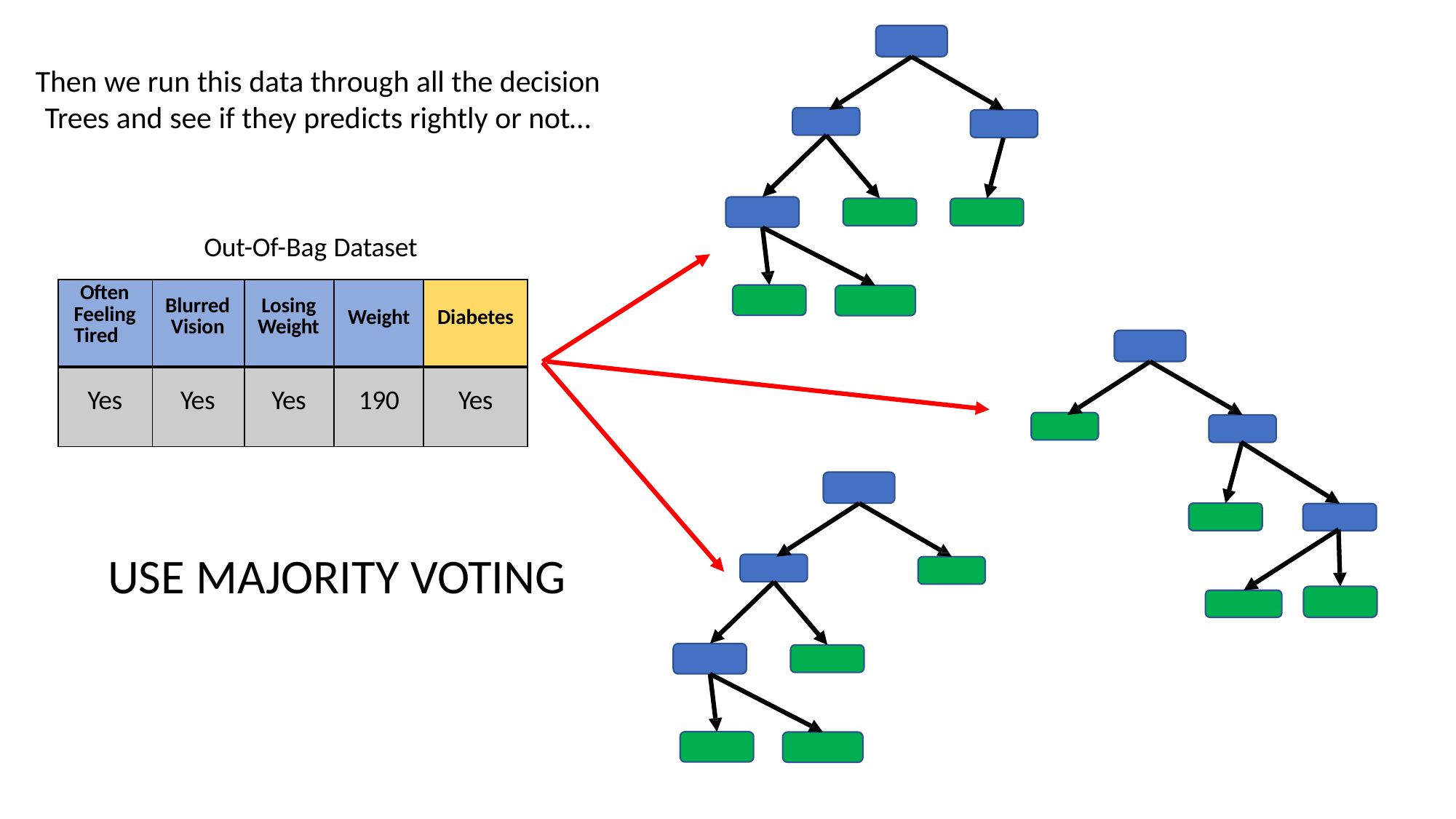

# Then we run this data through all the decision
Trees and see if they predicts rightly or not…
Out-Of-Bag Dataset

| Often Feeling Tired | Blurred Vision | Losing Weight | Weight | Diabetes |
| --- | --- | --- | --- | --- |
| Yes | Yes | Yes | 190 | Yes |

USE MAJORITY VOTING